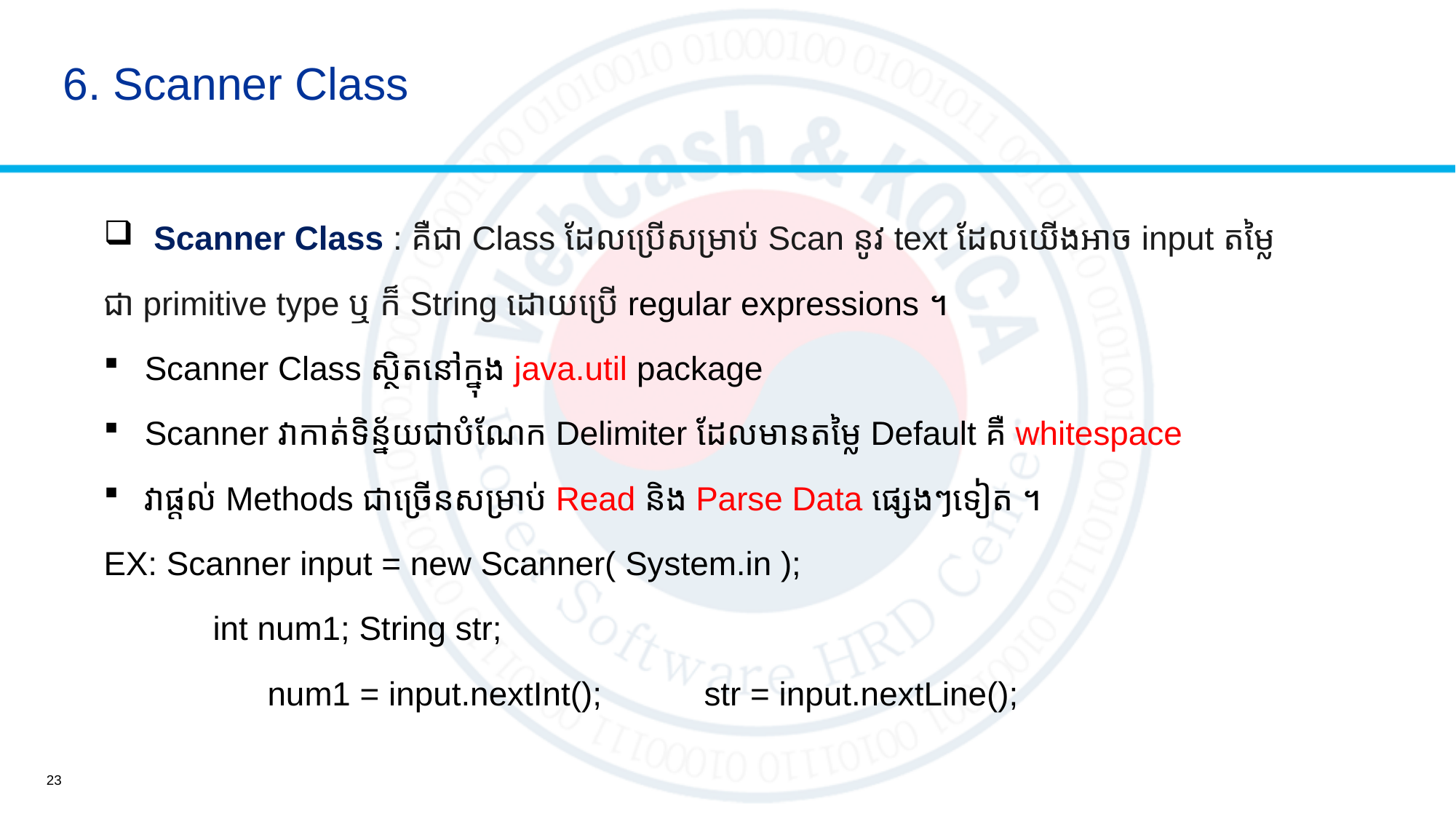

# 6. Scanner Class
 Scanner Class : គឺជា Class ដែលប្រើសម្រាប់ Scan នូវ text ដែលយើងអាច input តម្លៃ
ជា primitive type ឬ ក៏ String ដោយប្រើ regular expressions ។
Scanner Class ស្ថិតនៅក្នុង java.util package
Scanner វាកាត់ទិន្ន័យជាបំណែក Delimiter ដែលមានតម្លៃ Default គឺ whitespace
វាផ្តល់ Methods ជាច្រើនសម្រាប់ Read និង Parse Data ផ្សេងៗទៀត ។
EX: Scanner input = new Scanner( System.in );
	int num1; String str;
	num1 = input.nextInt();	str = input.nextLine();

23